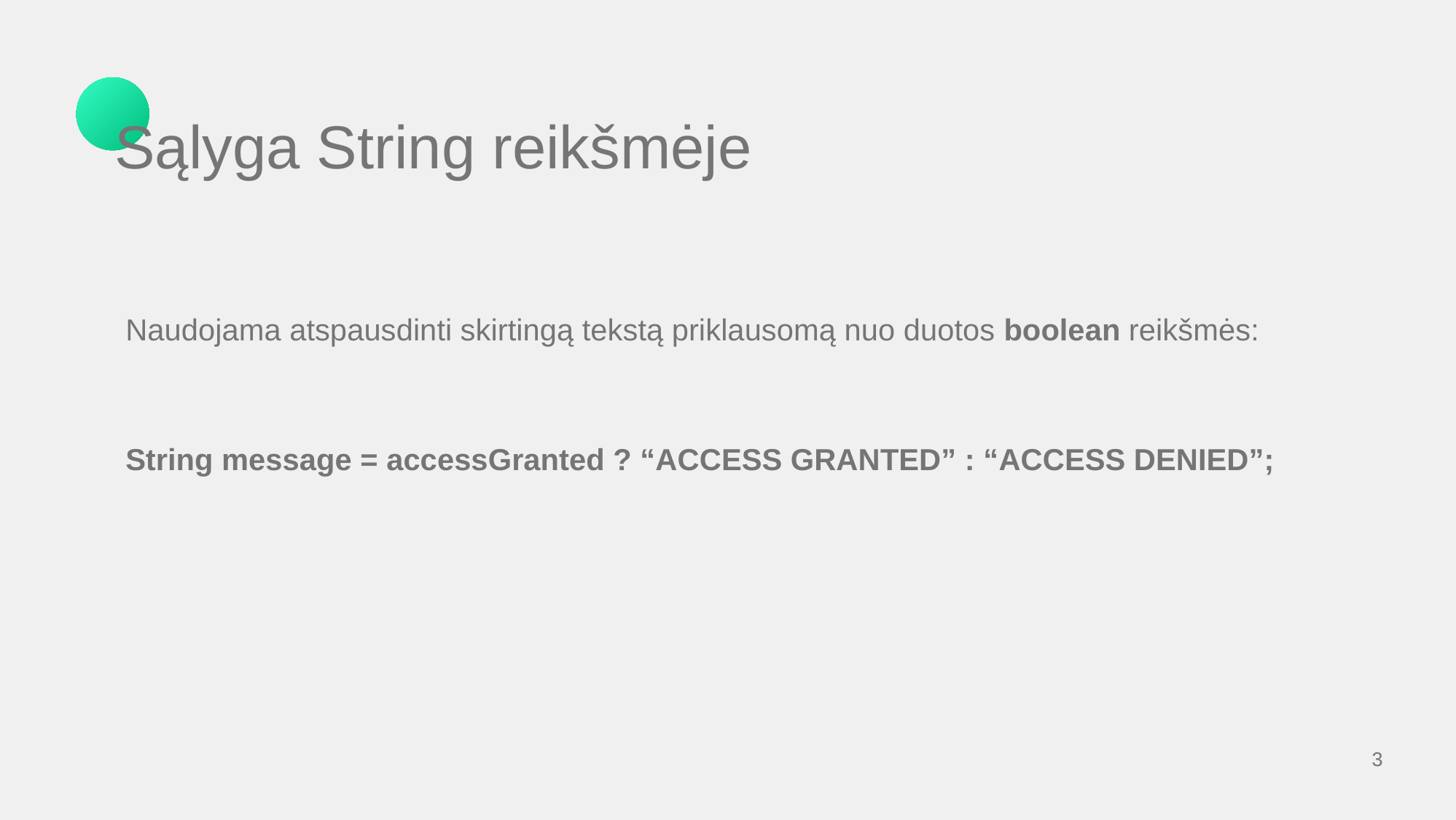

Sąlyga String reikšmėje
Naudojama atspausdinti skirtingą tekstą priklausomą nuo duotos boolean reikšmės:

String message = accessGranted ? “ACCESS GRANTED” : “ACCESS DENIED”;

3
#